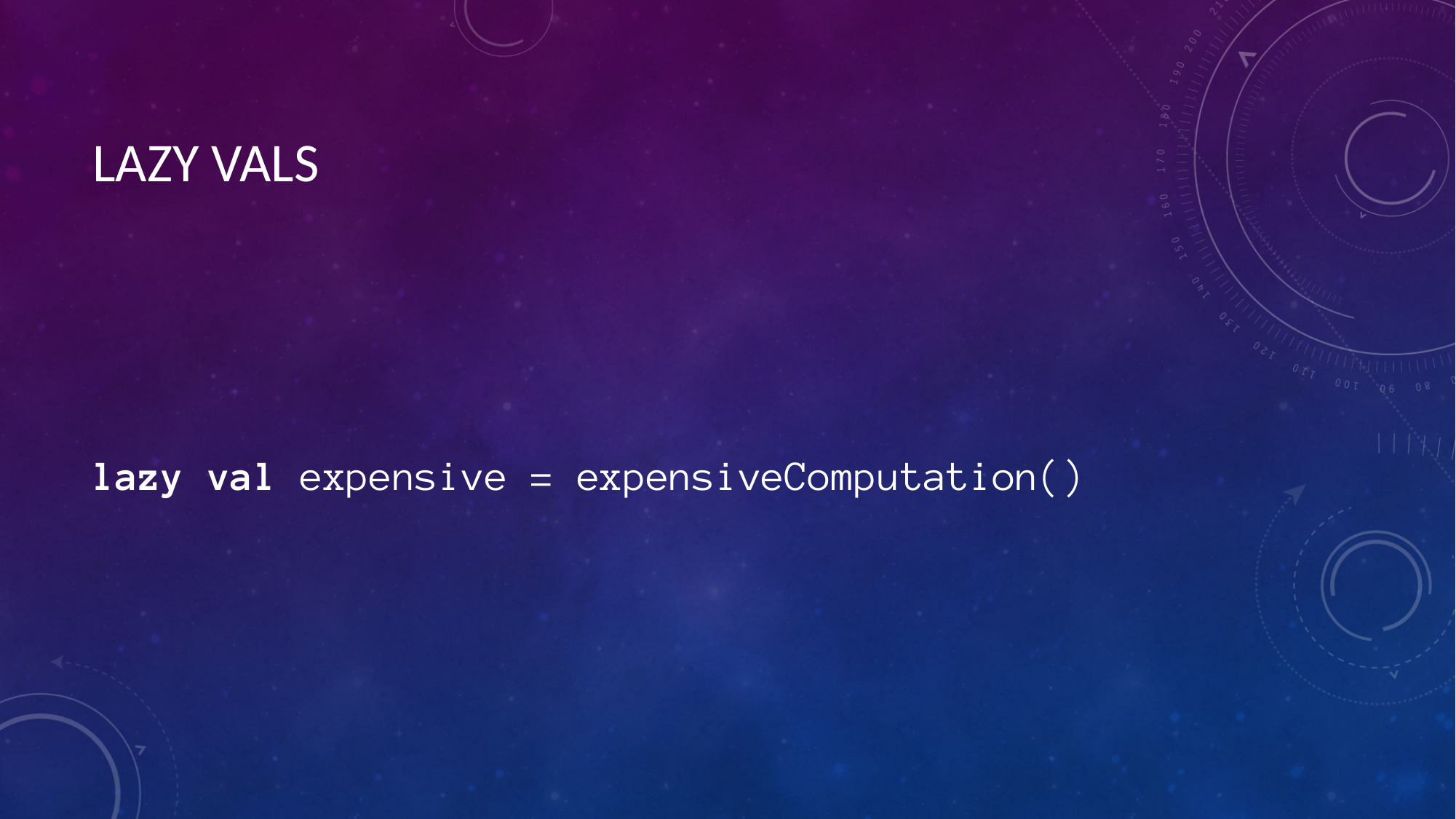

# Lazy vals
lazy val expensive = expensiveComputation()